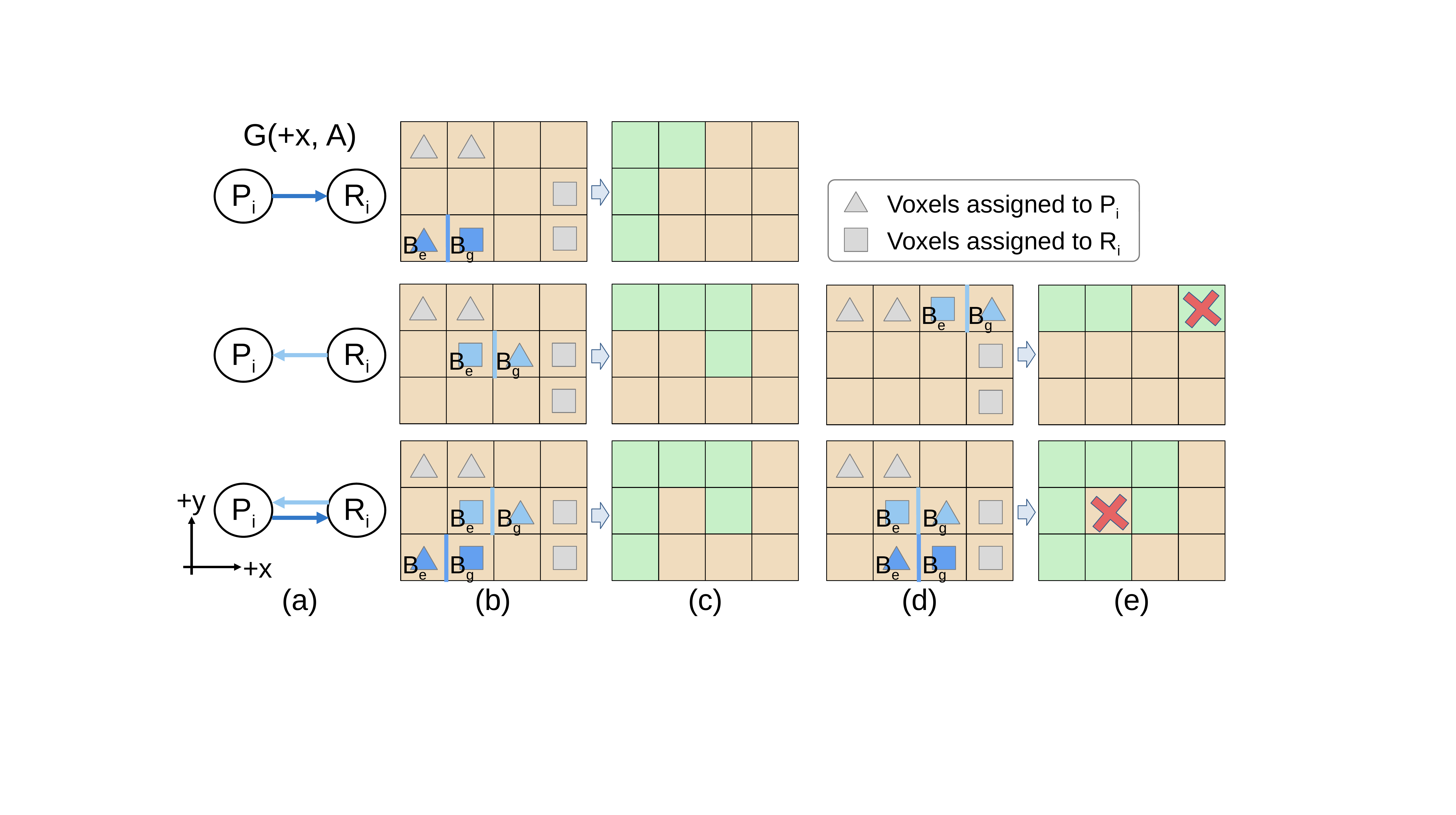

G(+x, A)

Be
Bg

Pi
Ri

Voxels assigned to Pi

Voxels assigned to Ri

Bg
Be

Bg
Be

Ri
Pi

Be
Bg

Be
Bg

Be
Bg

Be
Bg

+y
+x
Pi
Ri

(a)
(b)
(c)
(d)
(e)